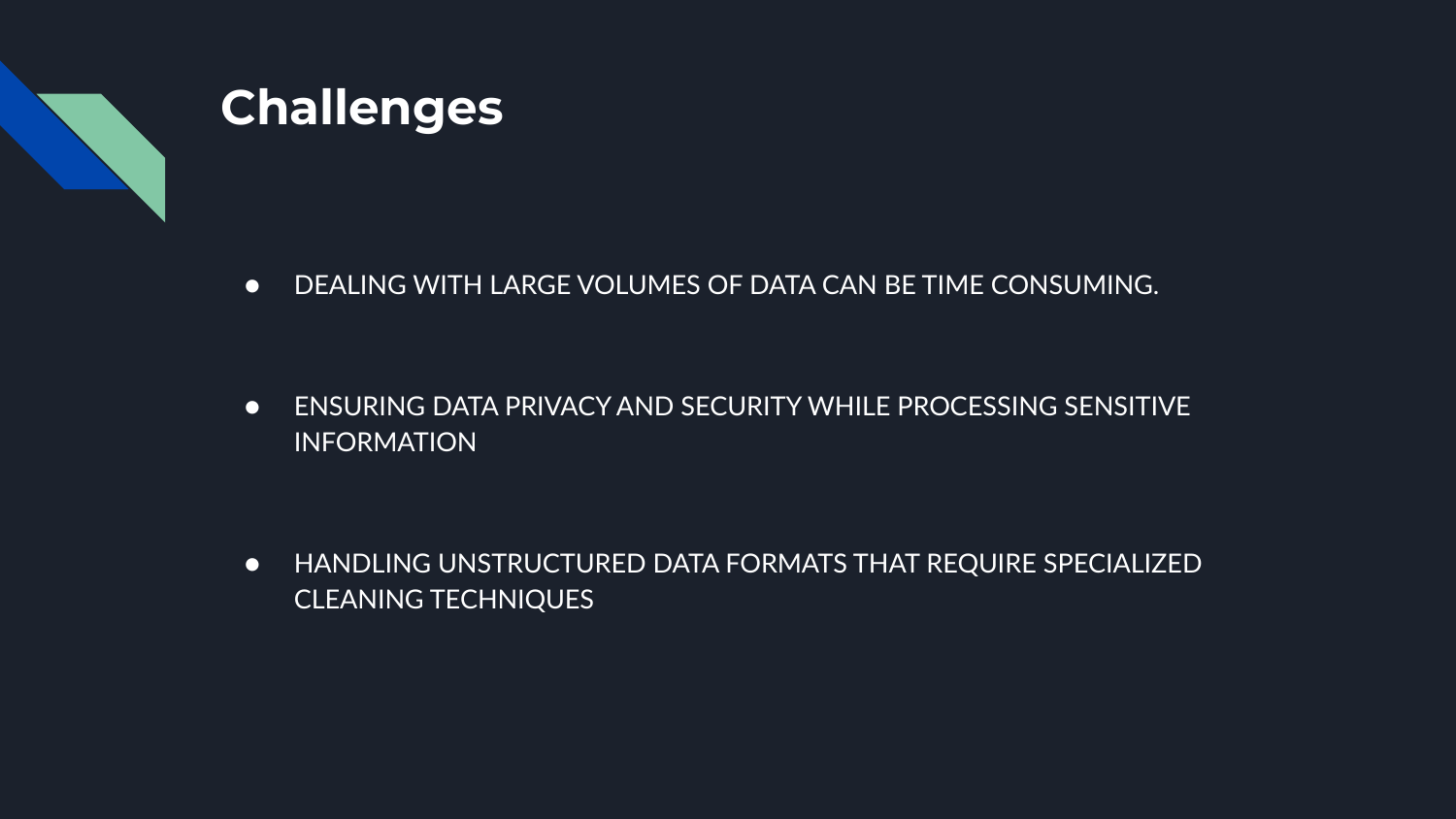

# Challenges
DEALING WITH LARGE VOLUMES OF DATA CAN BE TIME CONSUMING.

ENSURING DATA PRIVACY AND SECURITY WHILE PROCESSING SENSITIVE INFORMATION

HANDLING UNSTRUCTURED DATA FORMATS THAT REQUIRE SPECIALIZED CLEANING TECHNIQUES